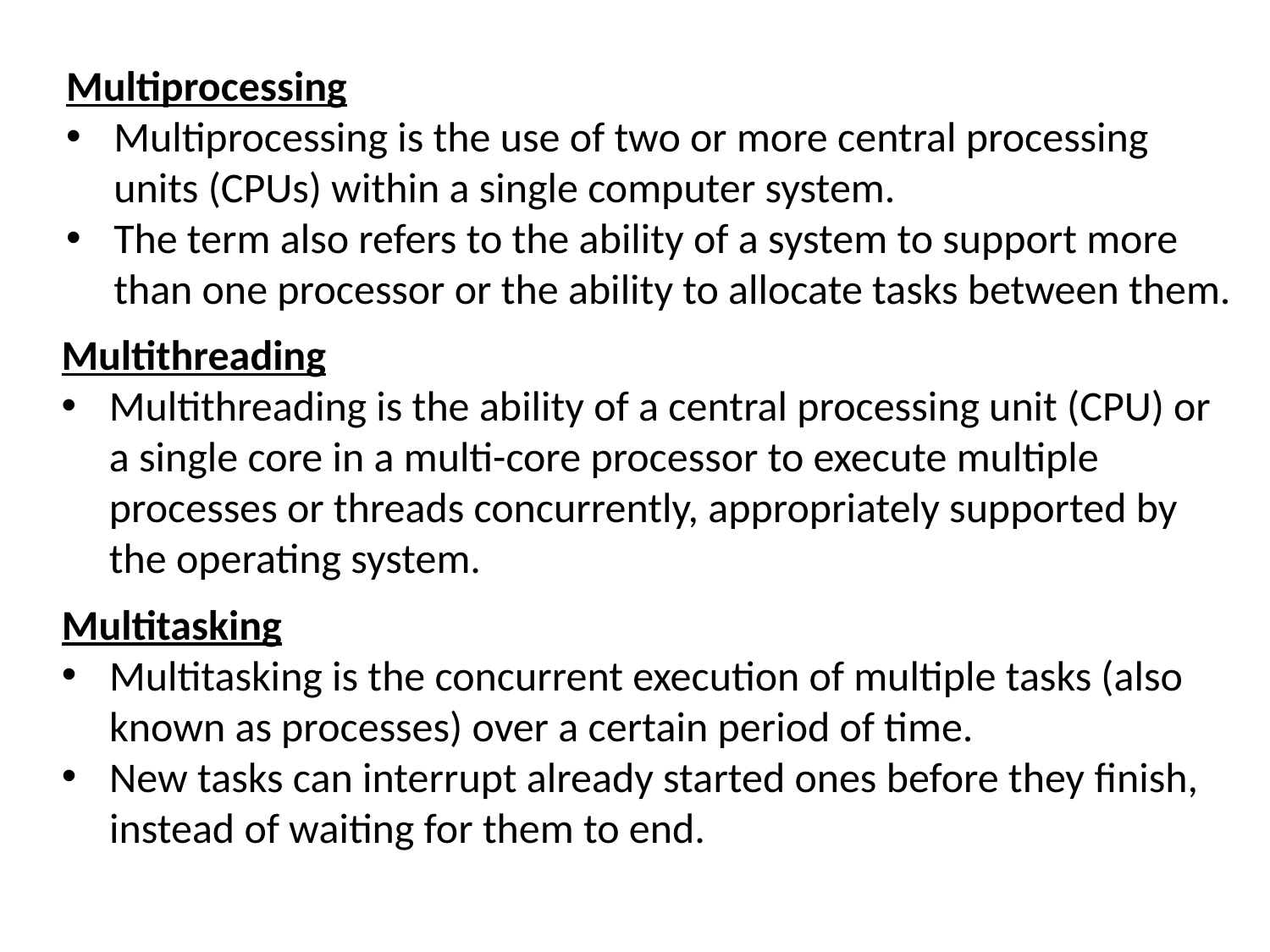

Multiprocessing
Multiprocessing is the use of two or more central processing
     units (CPUs) within a single computer system.
The term also refers to the ability of a system to support more
     than one processor or the ability to allocate tasks between them.
Multithreading
Multithreading is the ability of a central processing unit (CPU) or
     a single core in a multi-core processor to execute multiple
     processes or threads concurrently, appropriately supported by
     the operating system.
Multitasking
Multitasking is the concurrent execution of multiple tasks (also
     known as processes) over a certain period of time.
New tasks can interrupt already started ones before they finish,
     instead of waiting for them to end.